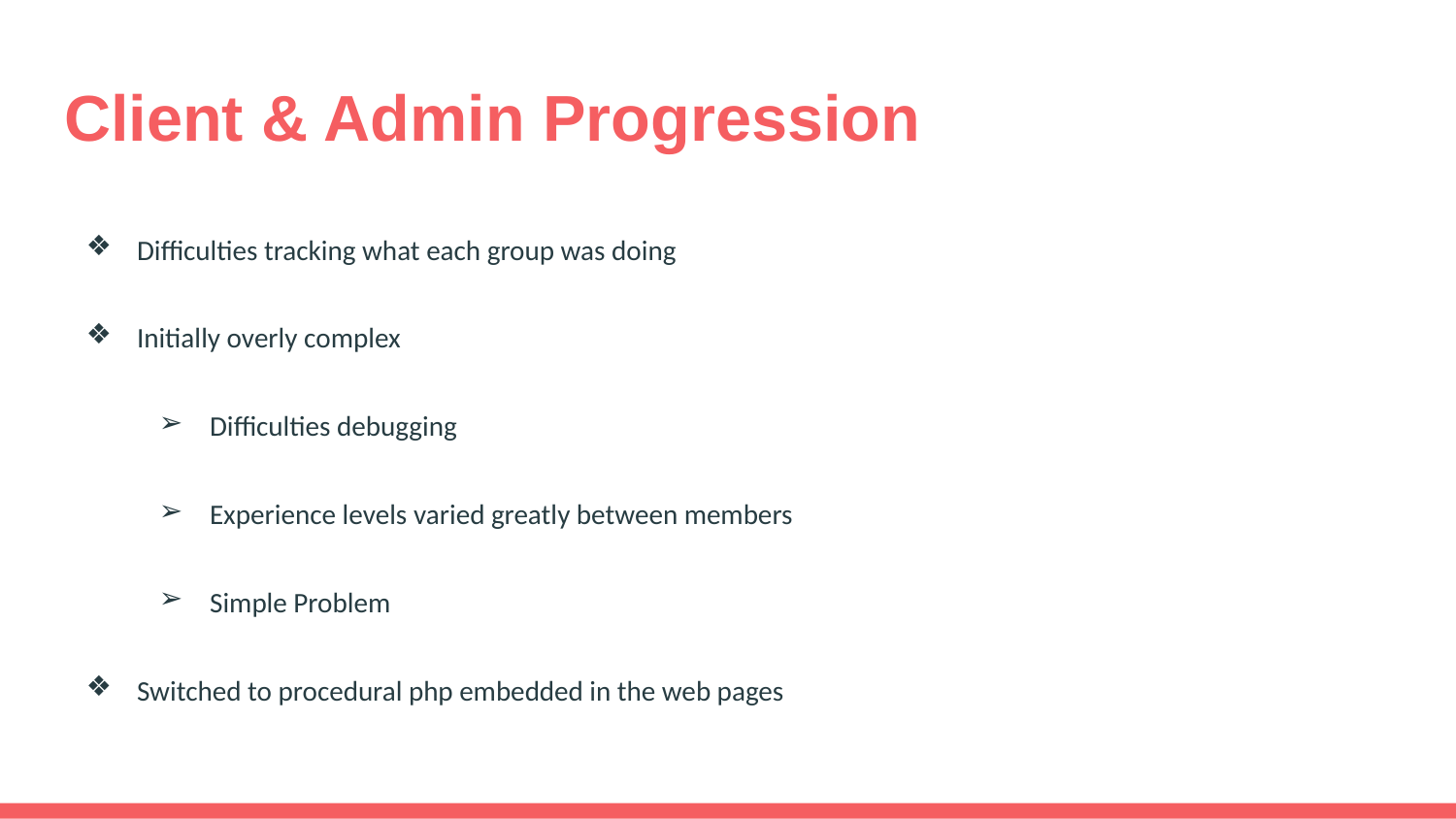

# Client & Admin Progression

Difficulties tracking what each group was doing
Initially overly complex
Difficulties debugging
Experience levels varied greatly between members
Simple Problem
Switched to procedural php embedded in the web pages